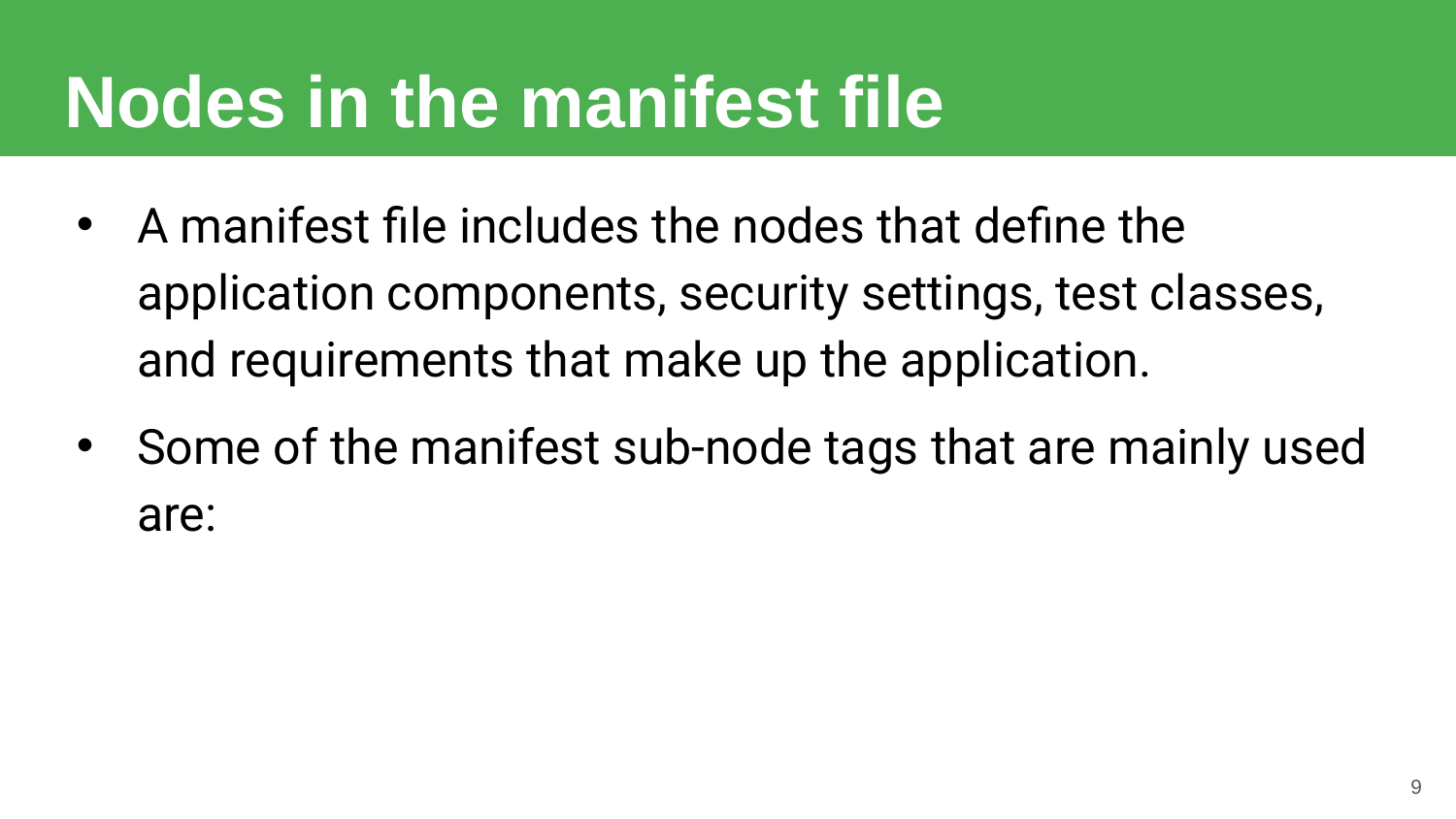

# Nodes in the manifest file
A manifest file includes the nodes that define the application components, security settings, test classes, and requirements that make up the application.
Some of the manifest sub-node tags that are mainly used are:
9